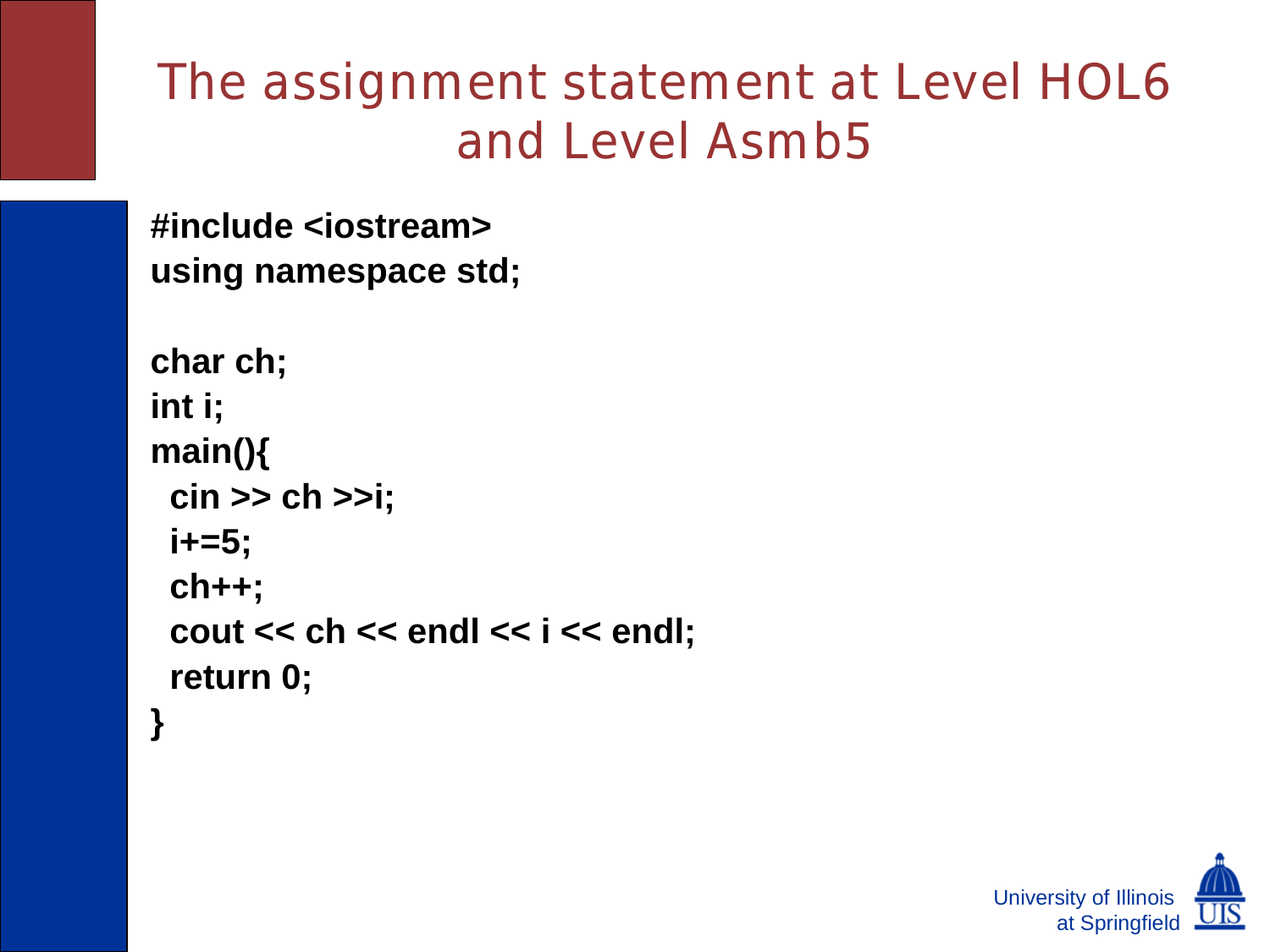

The assignment statement at Level HOL6 and Level Asmb5
#include <iostream>
using namespace std;

char ch;
int i;
main(){
  cin >> ch >>i;
  i+=5;
  ch++;
  cout << ch << endl << i << endl;
  return 0;
}